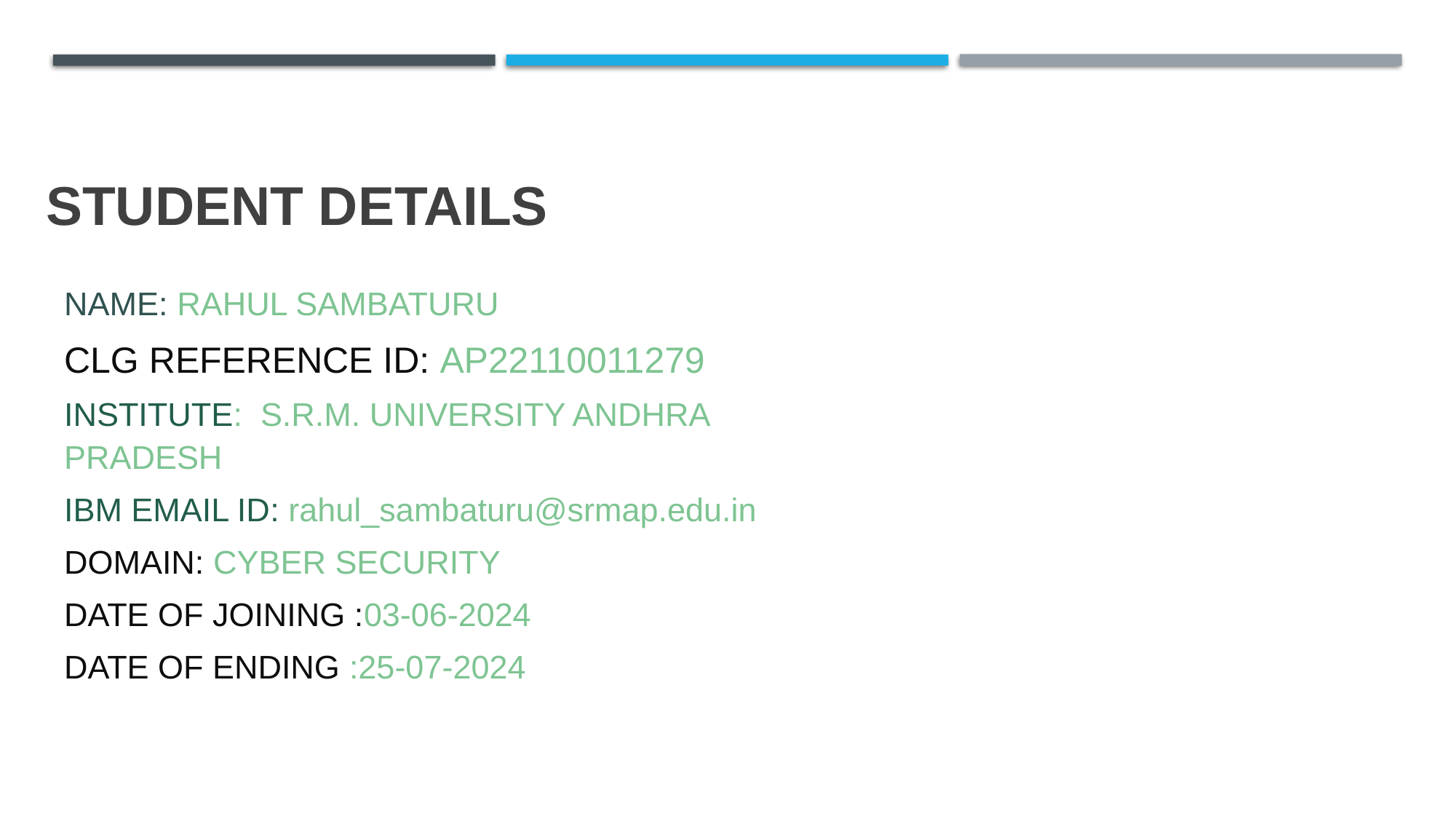

# Student Details
NAME: RAHUL SAMBATURU
CLG Reference ID: AP22110011279
INSTITUTE:  S.R.M. UNIVERSITY ANDHRA PRADESH
IBM EMAIL ID: rahul_sambaturu@srmap.edu.in
DOMAIN: cyber security
Date of joining :03-06-2024
Date of ending :25-07-2024